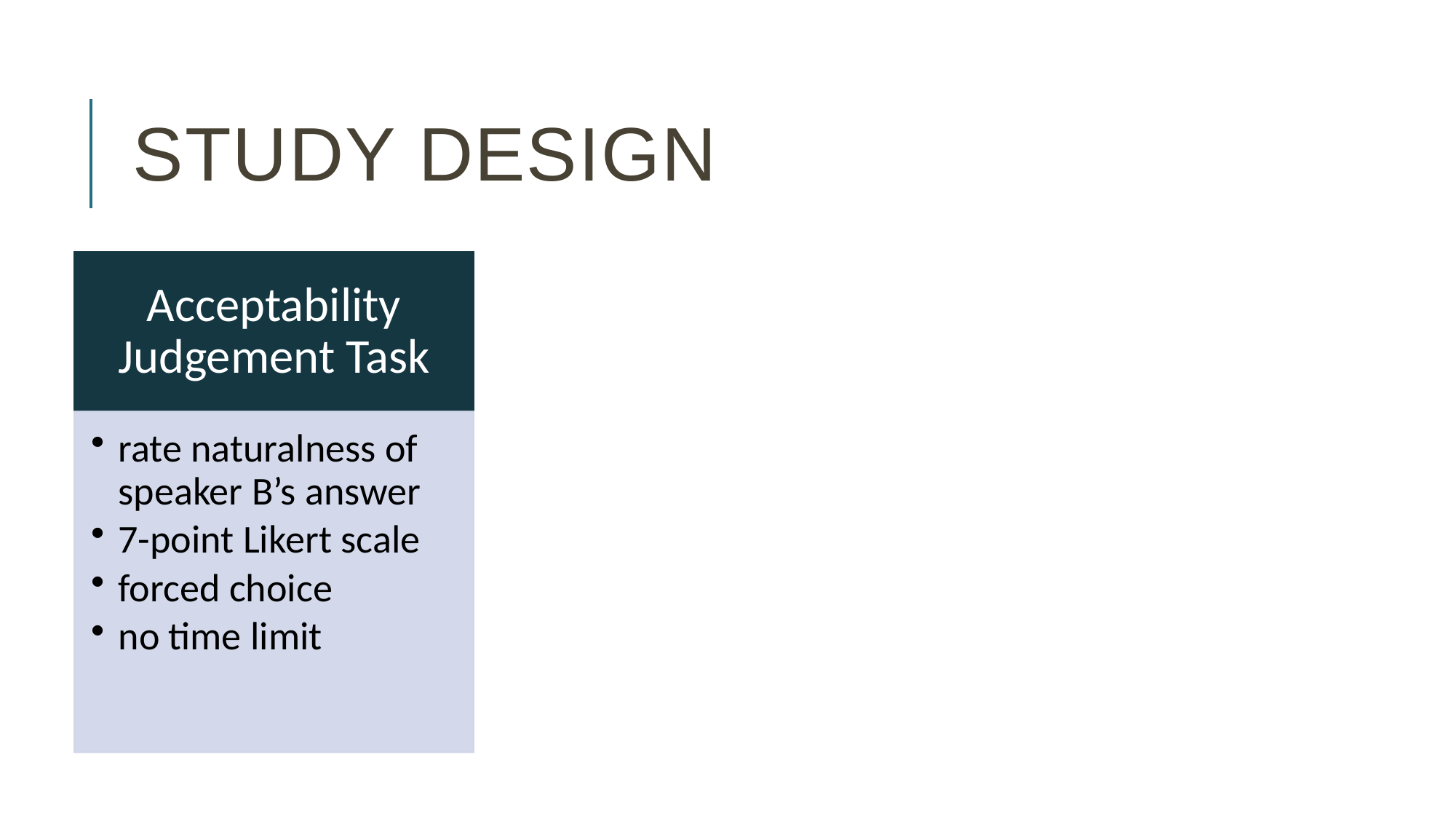

# Study design
Acceptability Judgement Task
rate naturalness of speaker B’s answer
7-point Likert scale
forced choice
no time limit